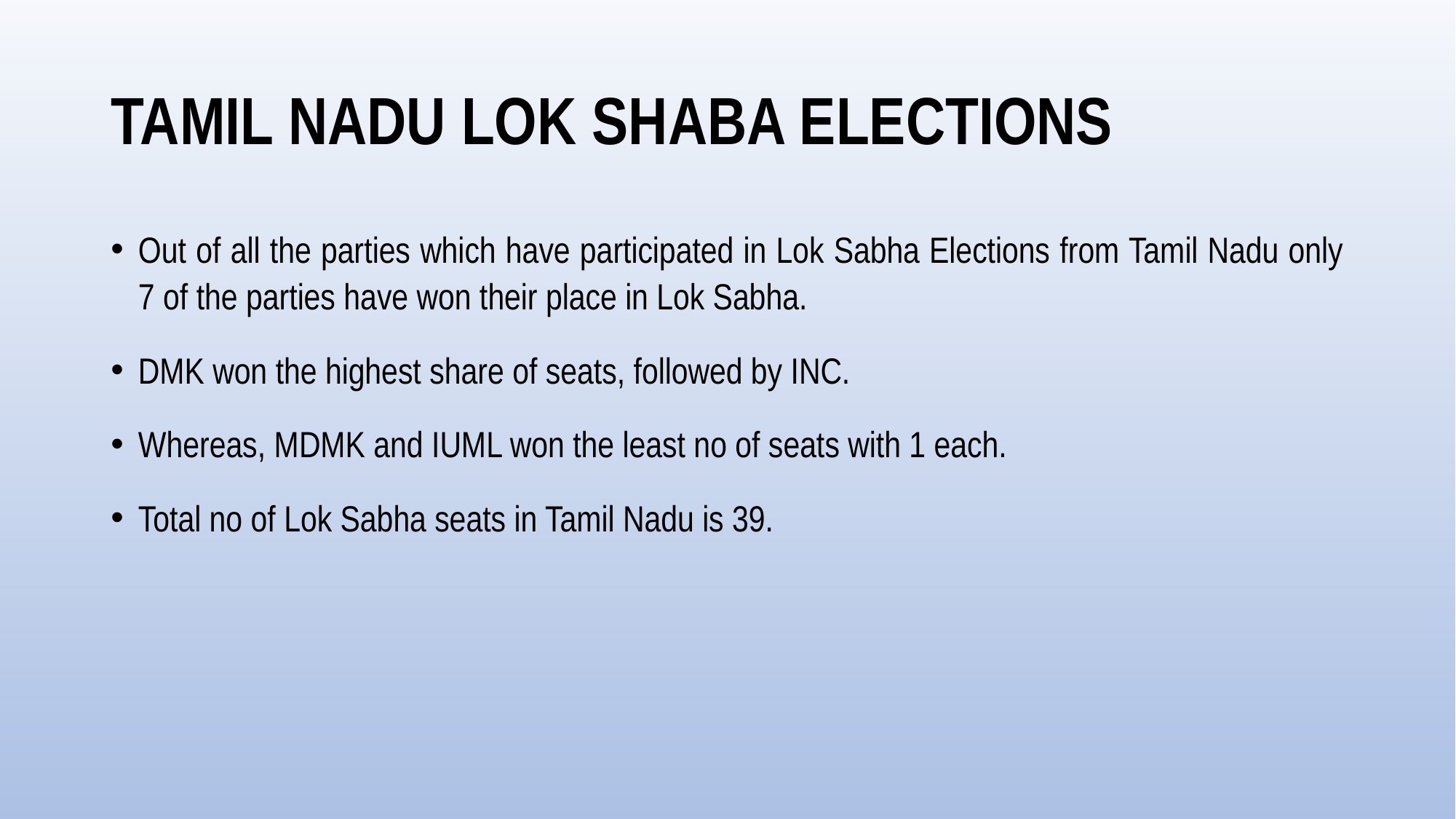

# TAMIL NADU LOK SHABA ELECTIONS
Out of all the parties which have participated in Lok Sabha Elections from Tamil Nadu only 7 of the parties have won their place in Lok Sabha.
DMK won the highest share of seats, followed by INC.
Whereas, MDMK and IUML won the least no of seats with 1 each.
Total no of Lok Sabha seats in Tamil Nadu is 39.